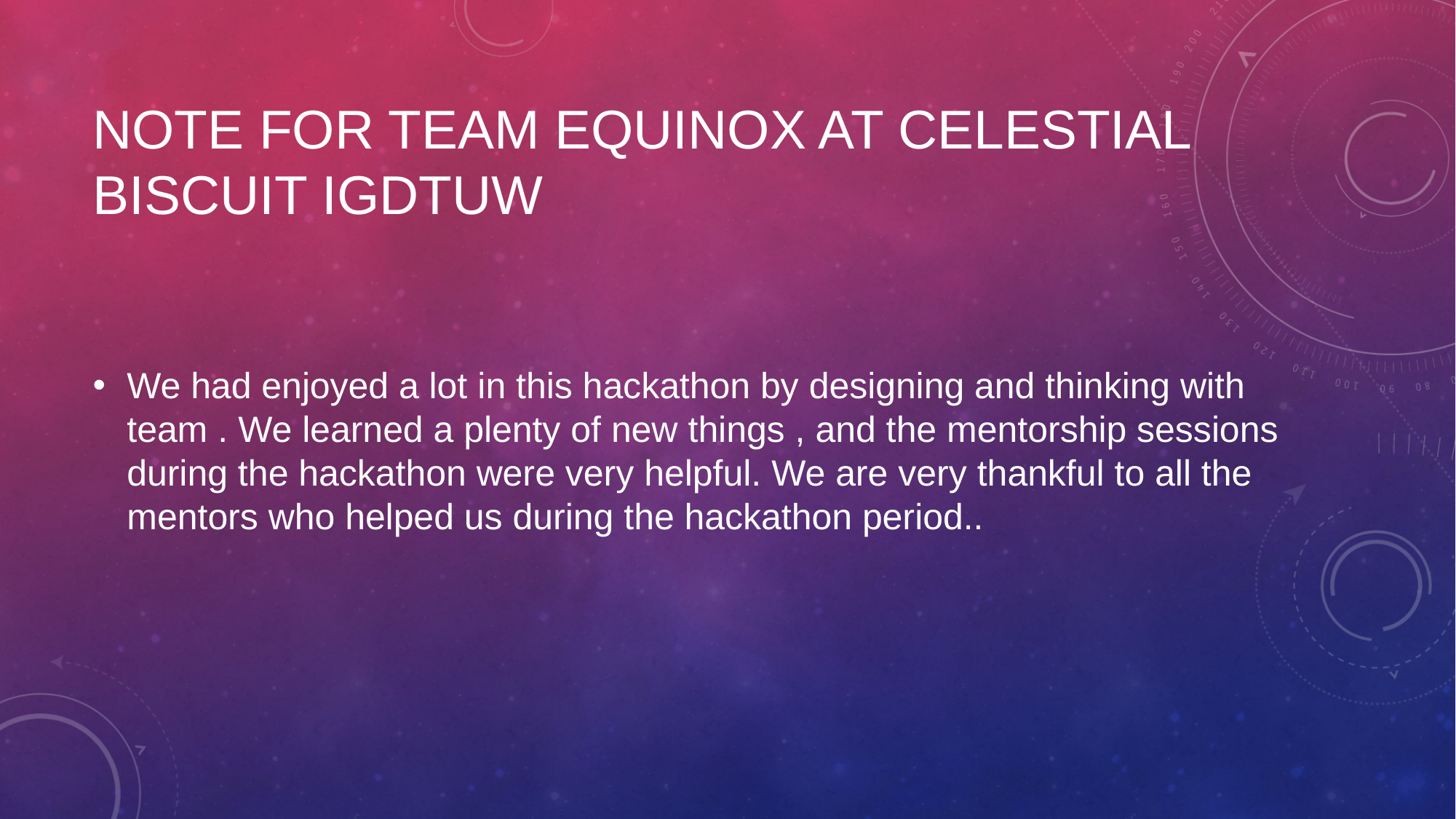

# Note for team equinox at celestial biscuit igdtuw
We had enjoyed a lot in this hackathon by designing and thinking with team . We learned a plenty of new things , and the mentorship sessions during the hackathon were very helpful. We are very thankful to all the mentors who helped us during the hackathon period..